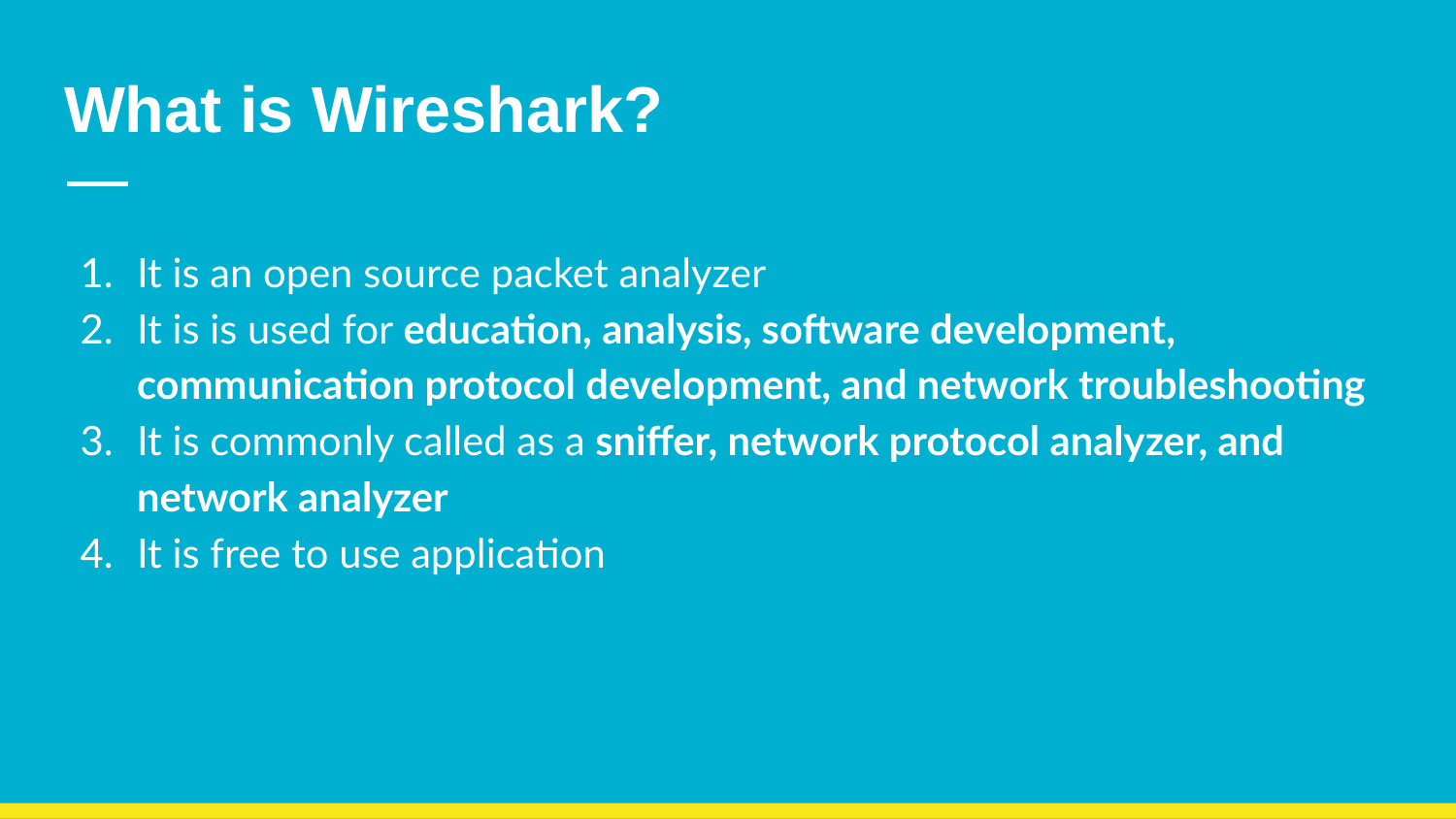

# What is Wireshark?
It is an open source packet analyzer
It is is used for education, analysis, software development, communication protocol development, and network troubleshooting
It is commonly called as a sniffer, network protocol analyzer, and network analyzer
It is free to use application